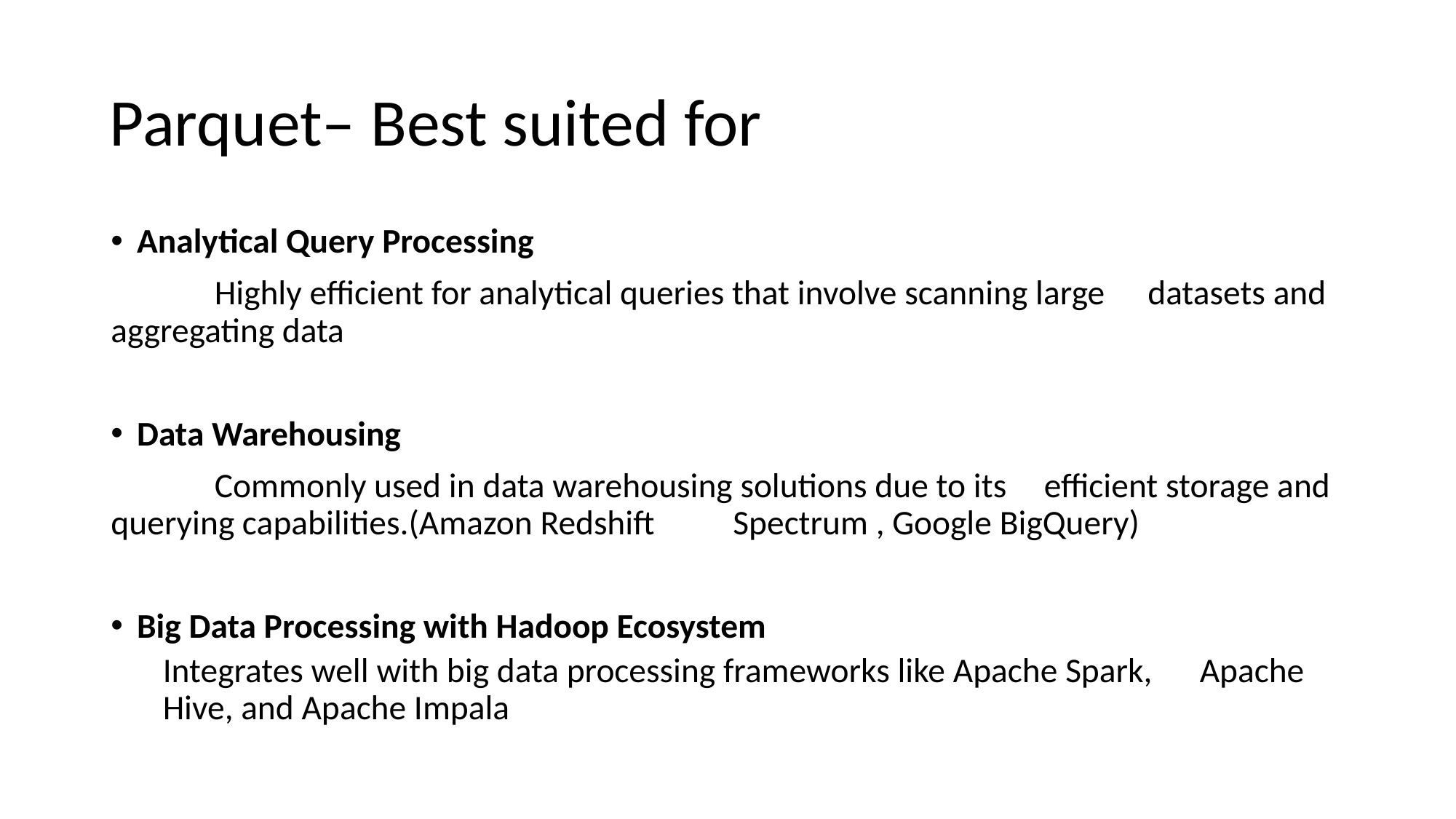

# Parquet– Best suited for
Analytical Query Processing
	Highly efficient for analytical queries that involve scanning large 	datasets and aggregating data

Data Warehousing
	Commonly used in data warehousing solutions due to its 	efficient storage and querying capabilities.(Amazon Redshift 	Spectrum , Google BigQuery)

Big Data Processing with Hadoop Ecosystem
	Integrates well with big data processing frameworks like Apache Spark, 	Apache Hive, and Apache Impala